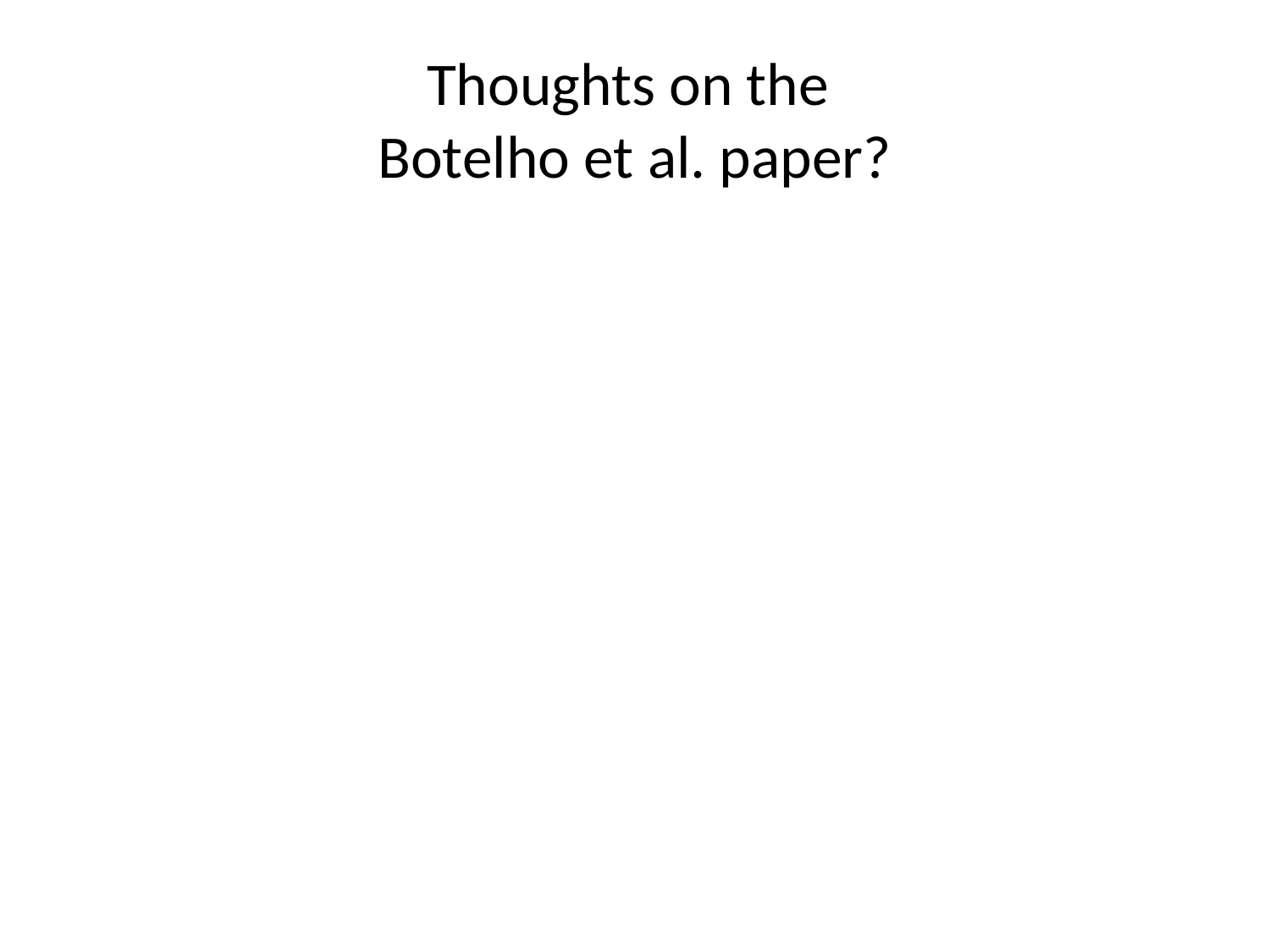

# Thoughts on the Botelho et al. paper?